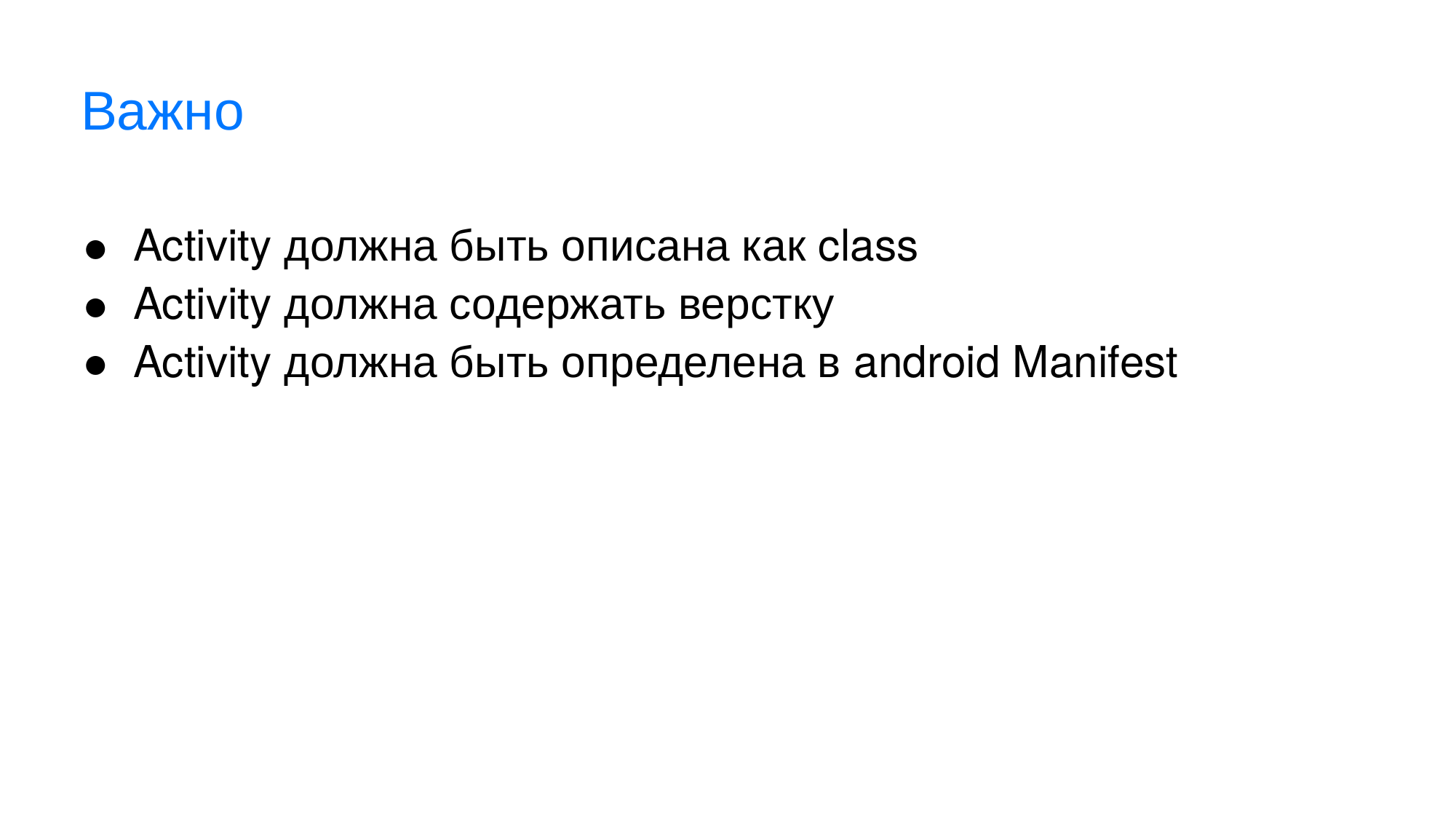

# Важно
Activity должна быть описана как class
Activity должна содержать верстку
Activity должна быть определена в android Manifest